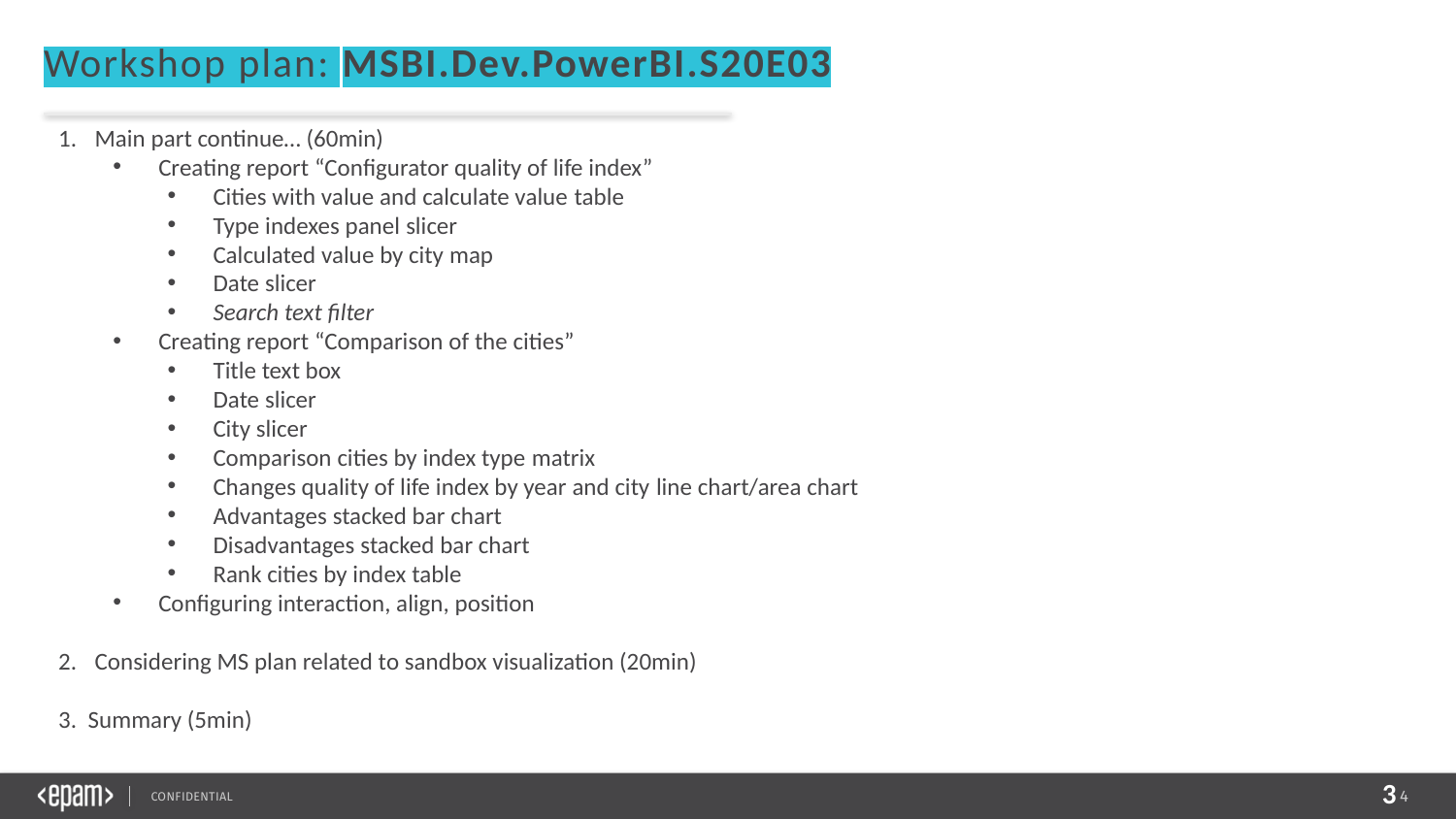

Workshop plan: MSBI.Dev.PowerBI.S20E03
Main part continue… (60min)
Creating report “Configurator quality of life index”
Cities with value and calculate value table
Type indexes panel slicer
Calculated value by city map
Date slicer
Search text filter
Creating report “Comparison of the cities”
Title text box
Date slicer
City slicer
Comparison cities by index type matrix
Changes quality of life index by year and city line chart/area chart
Advantages stacked bar chart
Disadvantages stacked bar chart
Rank cities by index table
Configuring interaction, align, position

Considering MS plan related to sandbox visualization (20min)

3.  Summary (5min)

3